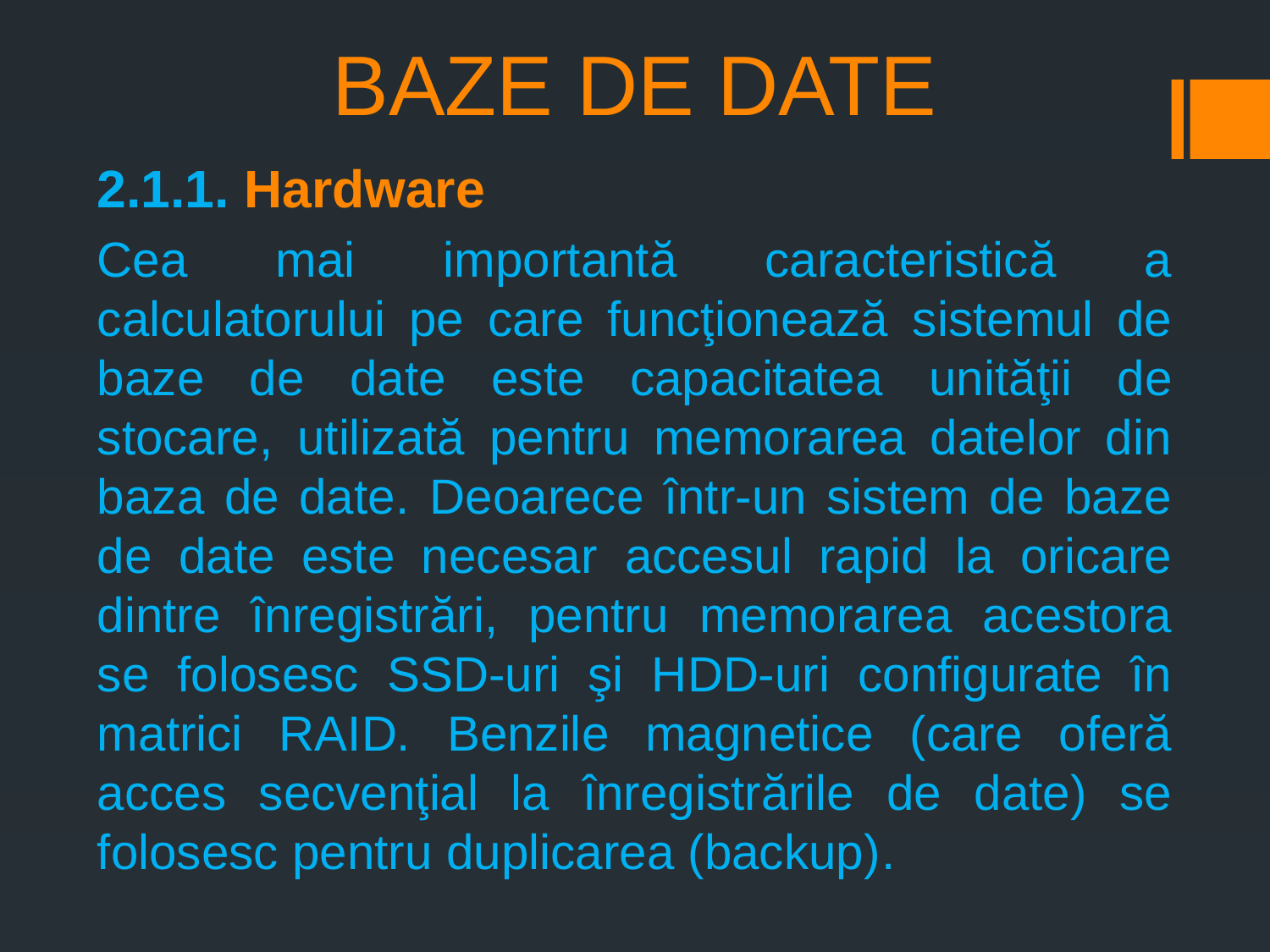

# BAZE DE DATE
2.1.1. Hardware
Cea mai importantă caracteristică a calculatorului pe care funcţionează sistemul de baze de date este capacitatea unităţii de stocare, utilizată pentru memorarea datelor din baza de date. Deoarece într-un sistem de baze de date este necesar accesul rapid la oricare dintre înregistrări, pentru memorarea acestora se folosesc SSD-uri şi HDD-uri configurate în matrici RAID. Benzile magnetice (care oferă acces secvenţial la înregistrările de date) se folosesc pentru duplicarea (backup).